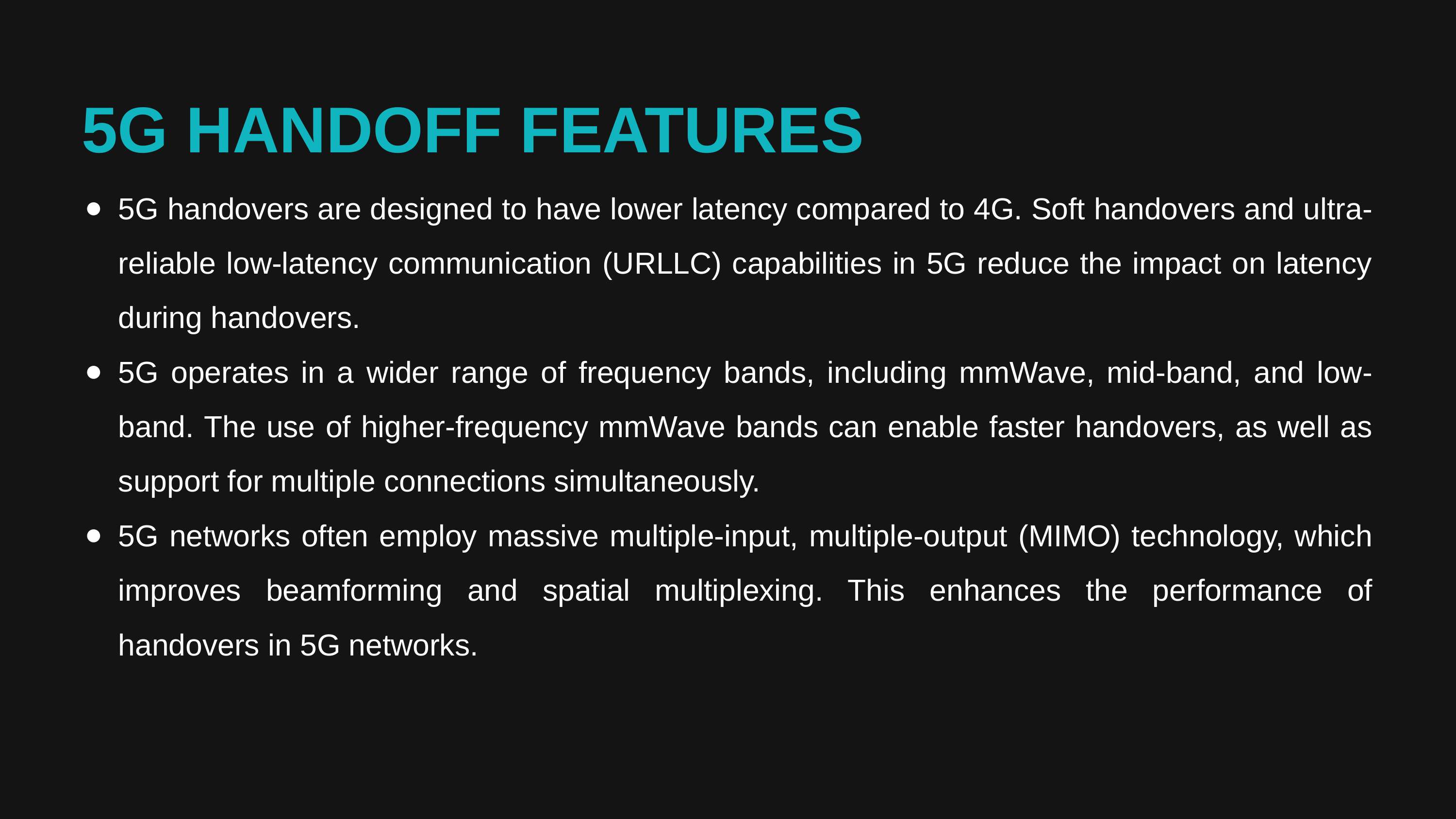

5G HANDOFF FEATURES
5G handovers are designed to have lower latency compared to 4G. Soft handovers and ultra-reliable low-latency communication (URLLC) capabilities in 5G reduce the impact on latency during handovers.
5G operates in a wider range of frequency bands, including mmWave, mid-band, and low-band. The use of higher-frequency mmWave bands can enable faster handovers, as well as support for multiple connections simultaneously.
5G networks often employ massive multiple-input, multiple-output (MIMO) technology, which improves beamforming and spatial multiplexing. This enhances the performance of handovers in 5G networks.